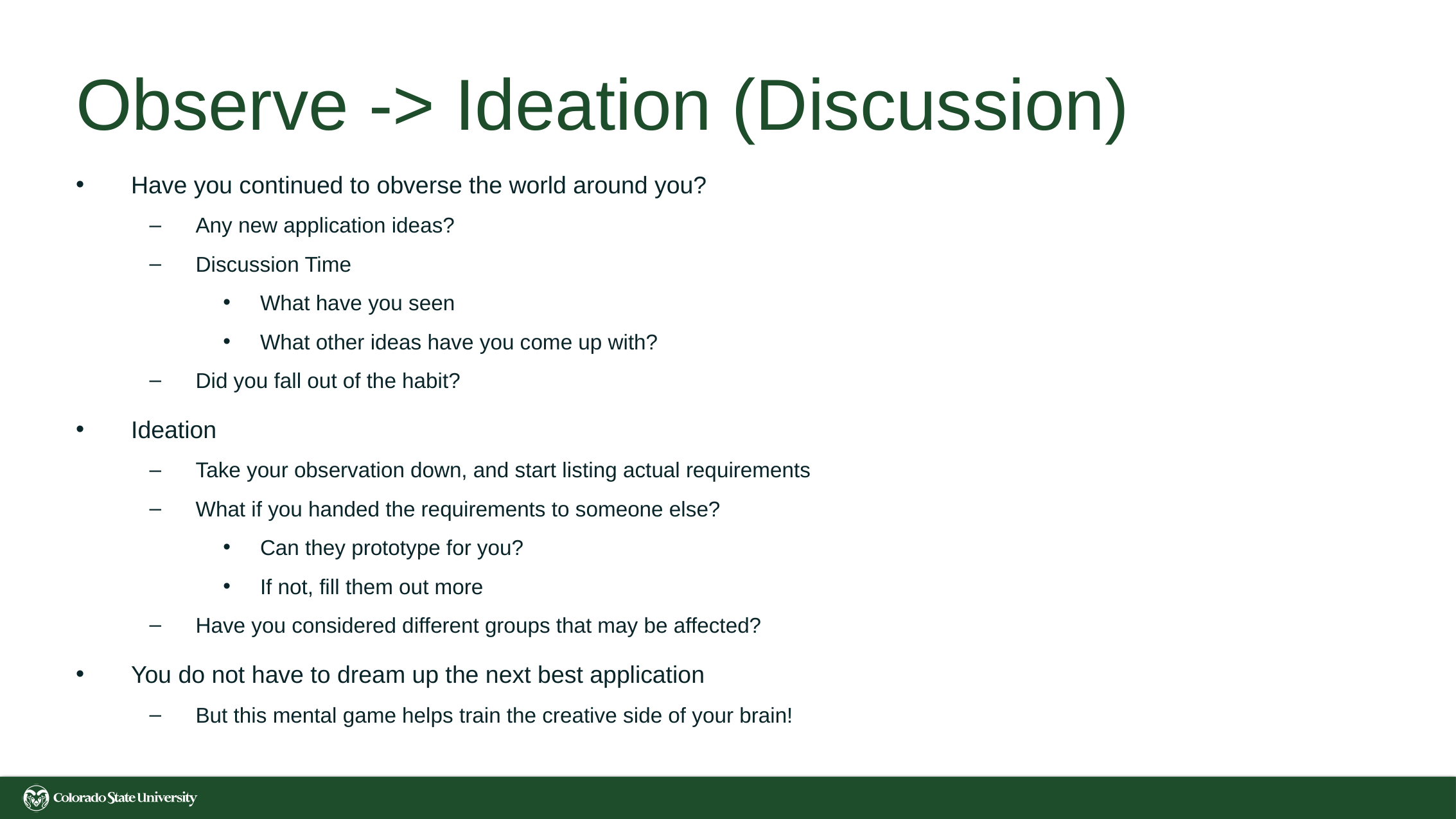

# Observe -> Ideation (Discussion)
Have you continued to obverse the world around you?
Any new application ideas?
Discussion Time
What have you seen
What other ideas have you come up with?
Did you fall out of the habit?
Ideation
Take your observation down, and start listing actual requirements
What if you handed the requirements to someone else?
Can they prototype for you?
If not, fill them out more
Have you considered different groups that may be affected?
You do not have to dream up the next best application
But this mental game helps train the creative side of your brain!